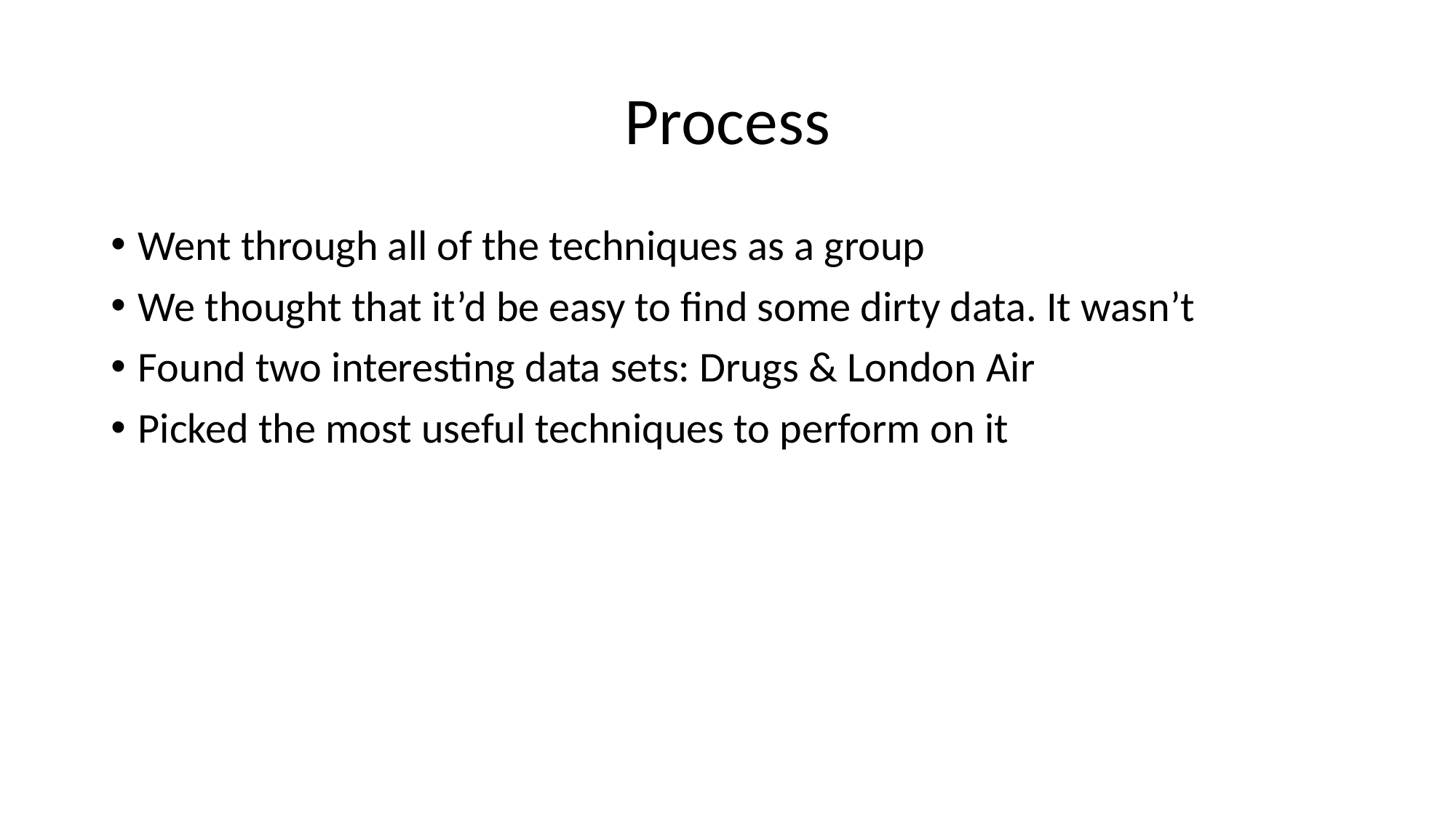

# Process
Went through all of the techniques as a group
We thought that it’d be easy to find some dirty data. It wasn’t
Found two interesting data sets: Drugs & London Air
Picked the most useful techniques to perform on it